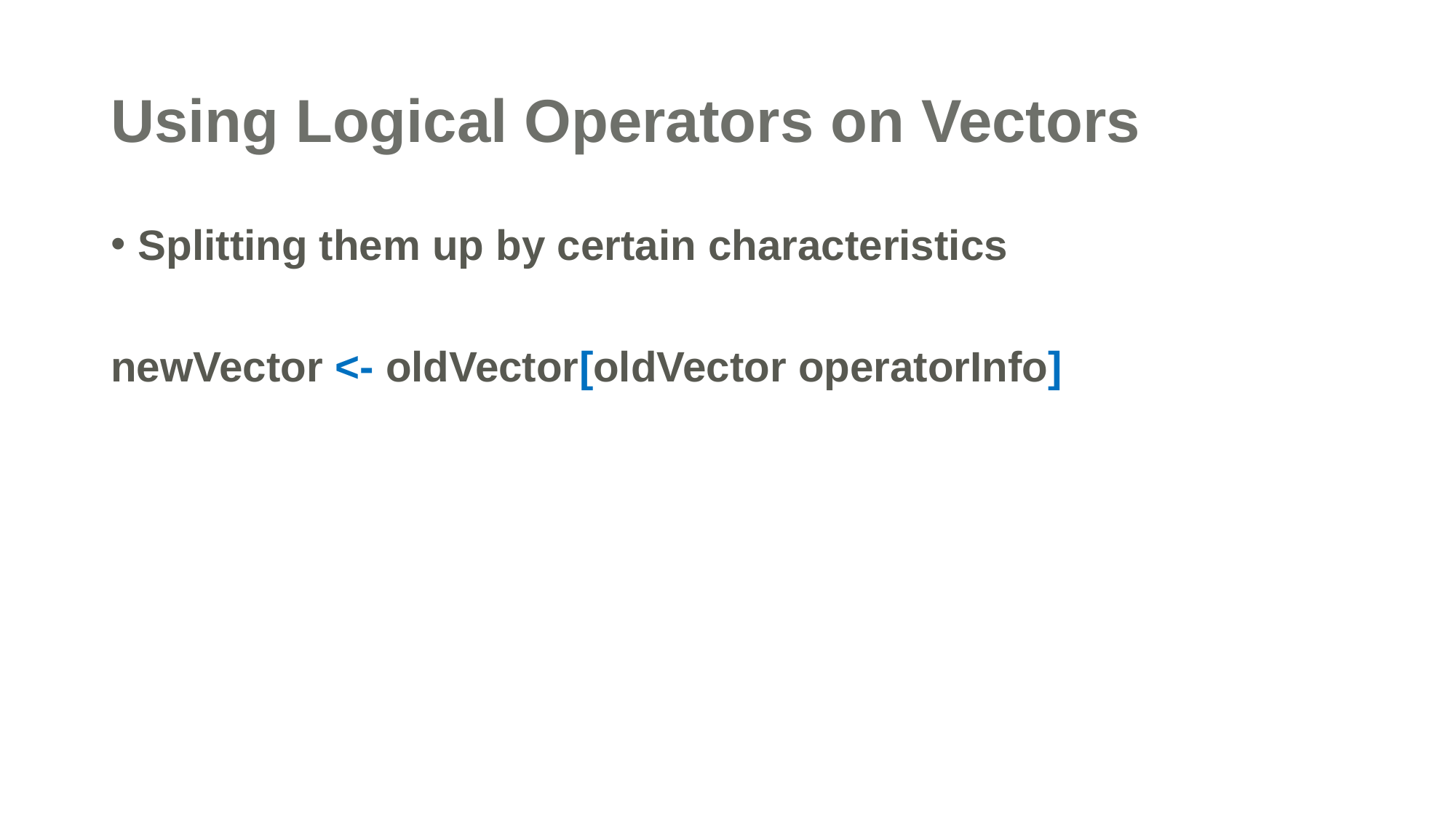

# Using Logical Operators on Vectors
Splitting them up by certain characteristics

newVector <- oldVector[oldVector operatorInfo]